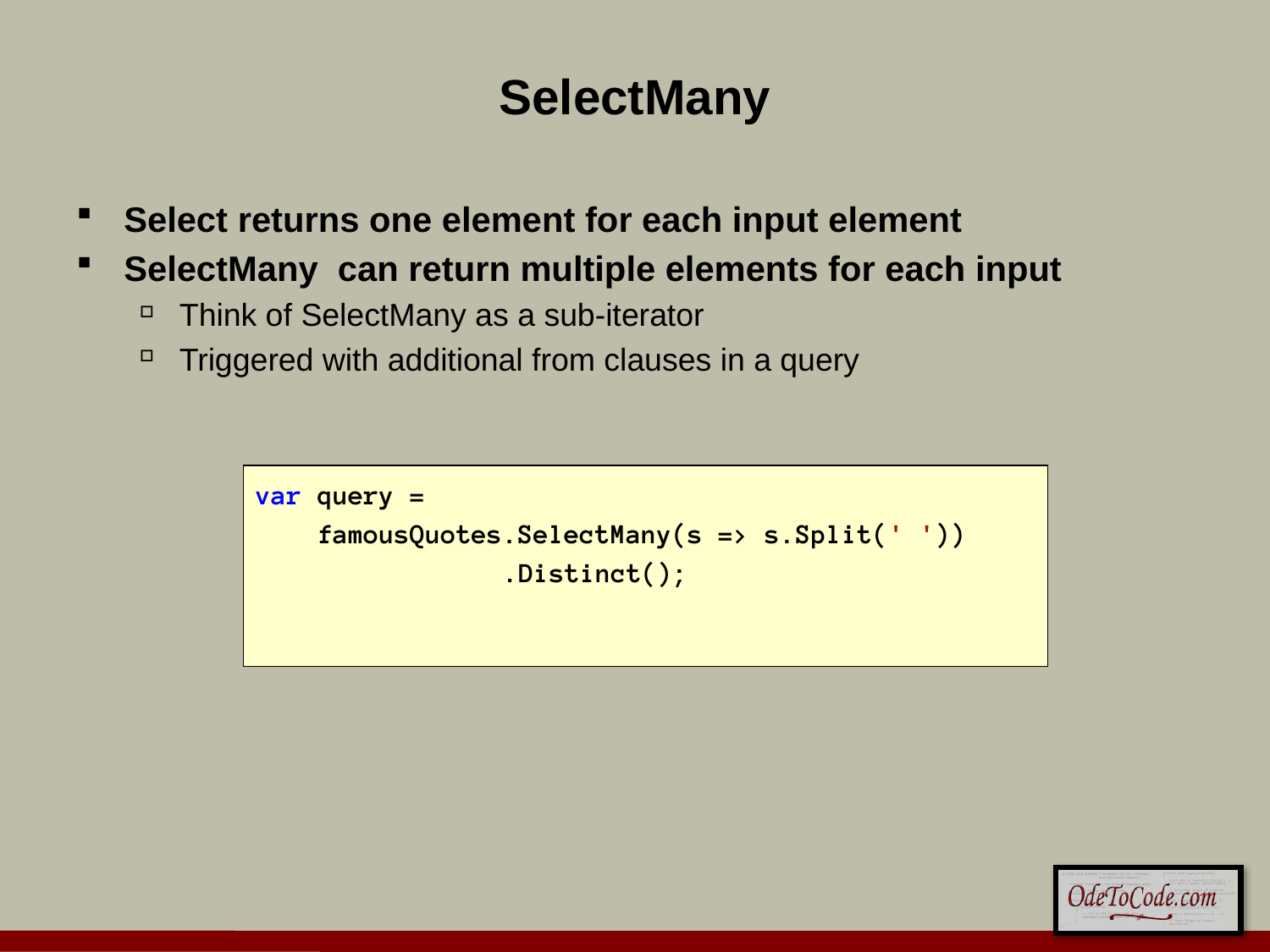

# SelectMany
Select returns one element for each input element
SelectMany  can return multiple elements for each input
Think of SelectMany as a sub-iterator
Triggered with additional from clauses in a query
var query =
    famousQuotes.SelectMany(s => s.Split(' '))
                .Distinct();